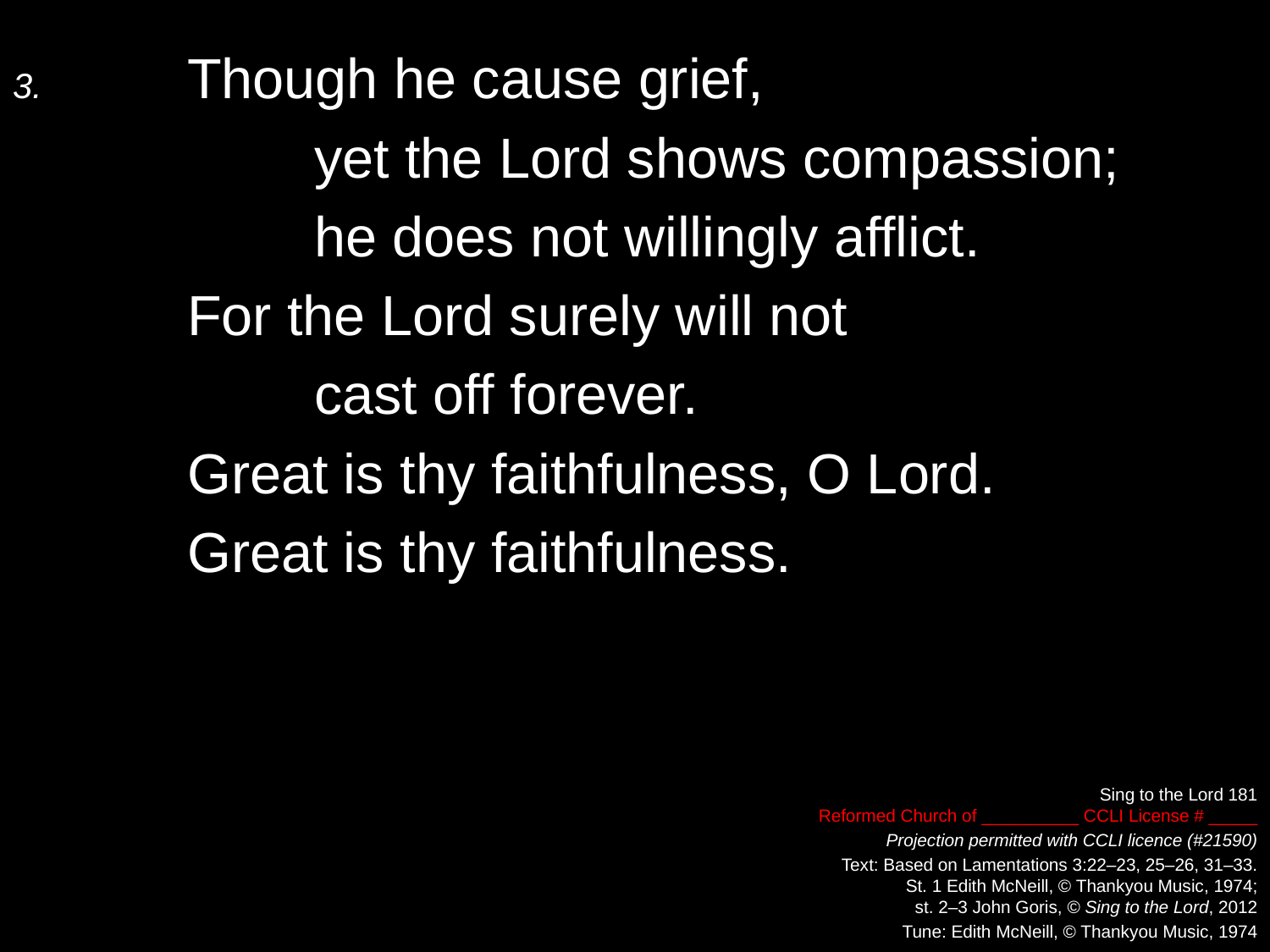

3.	Though he cause grief,
		yet the Lord shows compassion;
		he does not willingly afflict.
	For the Lord surely will not
		cast off forever.
	Great is thy faithfulness, O Lord.
	Great is thy faithfulness.
Sing to the Lord 181
Reformed Church of __________ CCLI License # _____
Projection permitted with CCLI licence (#21590)
Text: Based on Lamentations 3:22–23, 25–26, 31–33.
St. 1 Edith McNeill, © Thankyou Music, 1974;
st. 2–3 John Goris, © Sing to the Lord, 2012
Tune: Edith McNeill, © Thankyou Music, 1974